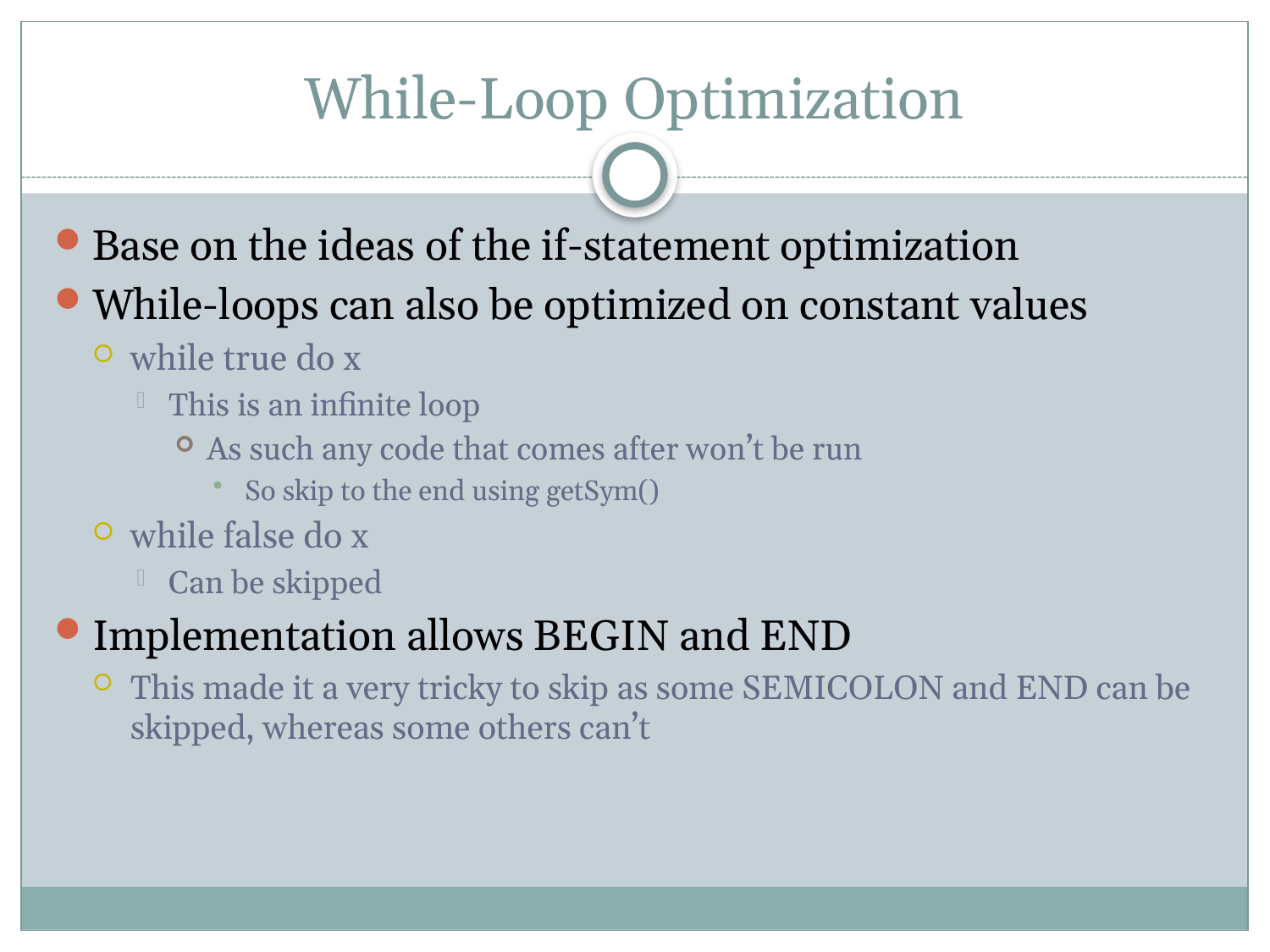

# While-Loop Optimization
Base on the ideas of the if-statement optimization
While-loops can also be optimized on constant values
while true do x
This is an infinite loop
As such any code that comes after won’t be run
So skip to the end using getSym()
while false do x
Can be skipped
Implementation allows BEGIN and END
This made it a very tricky to skip as some SEMICOLON and END can be skipped, whereas some others can’t